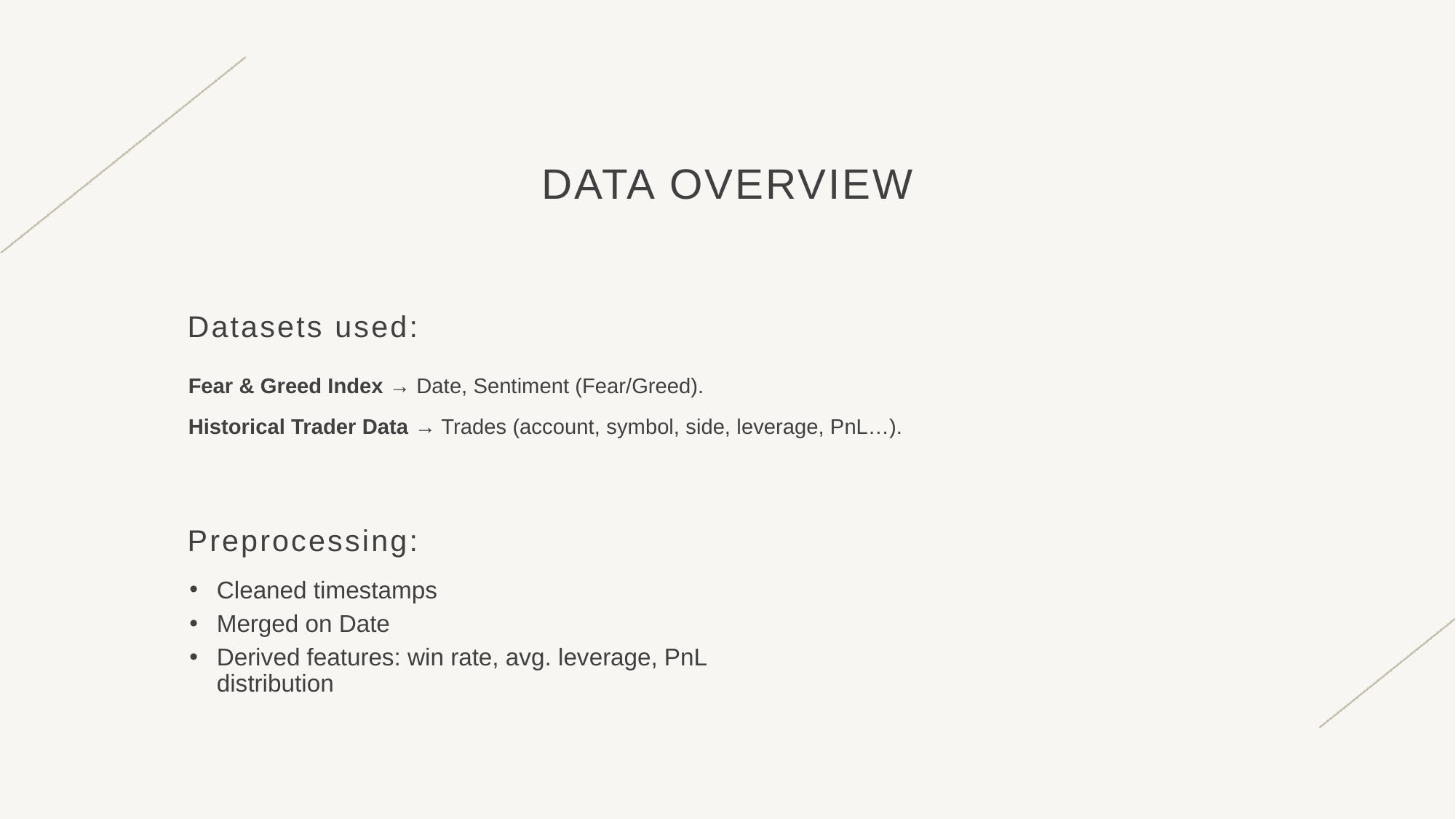

# Data Overview
Datasets used:
Fear & Greed Index → Date, Sentiment (Fear/Greed).
Historical Trader Data → Trades (account, symbol, side, leverage, PnL…).
Preprocessing:
Cleaned timestamps
Merged on Date
Derived features: win rate, avg. leverage, PnL distribution